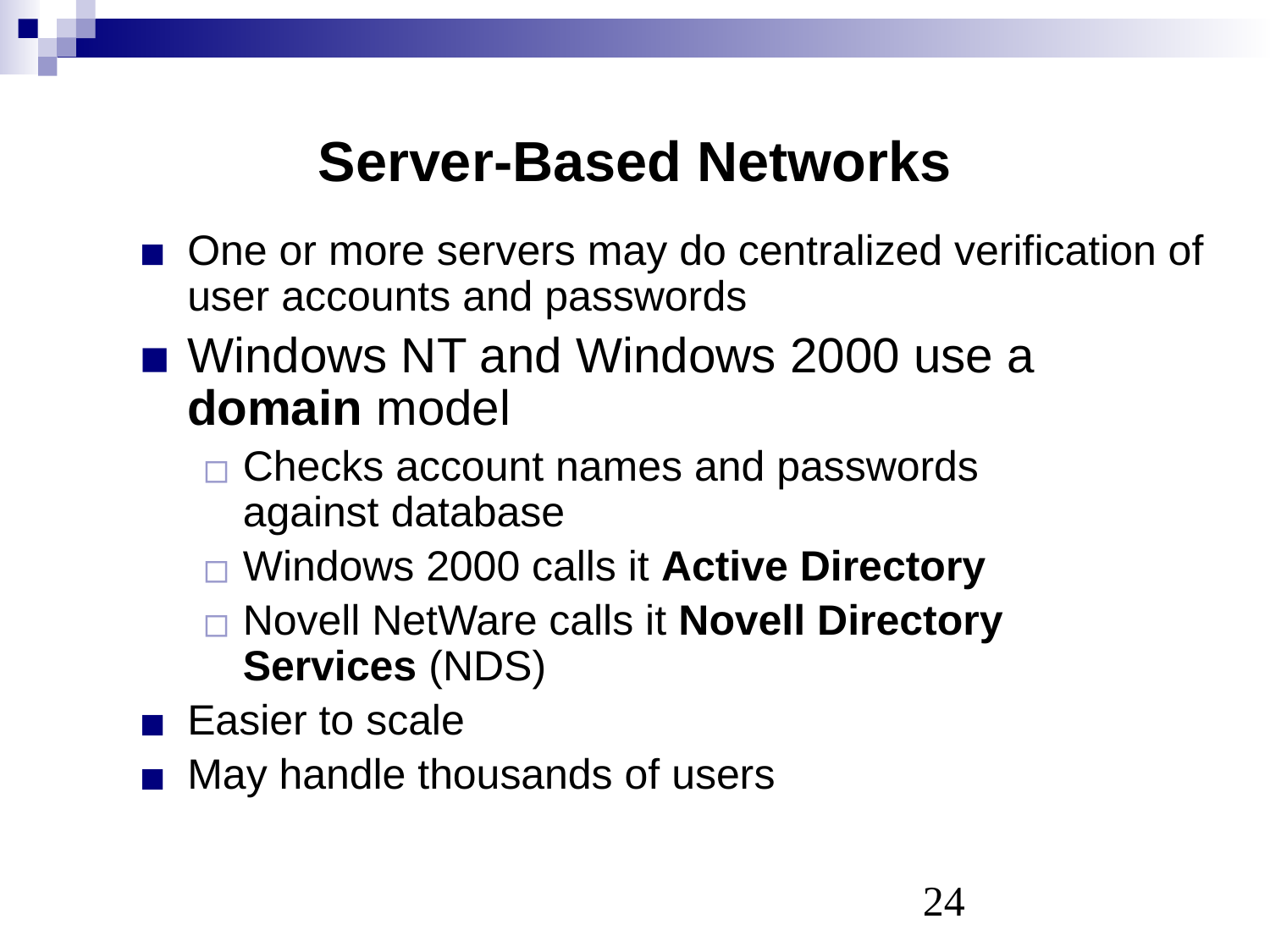

# Server-Based Networks
One or more servers may do centralized verification of user accounts and passwords
Windows NT and Windows 2000 use a
domain model
Checks account names and passwords
against database
Windows 2000 calls it Active Directory
Novell NetWare calls it Novell Directory
Services (NDS)
Easier to scale
May handle thousands of users
24